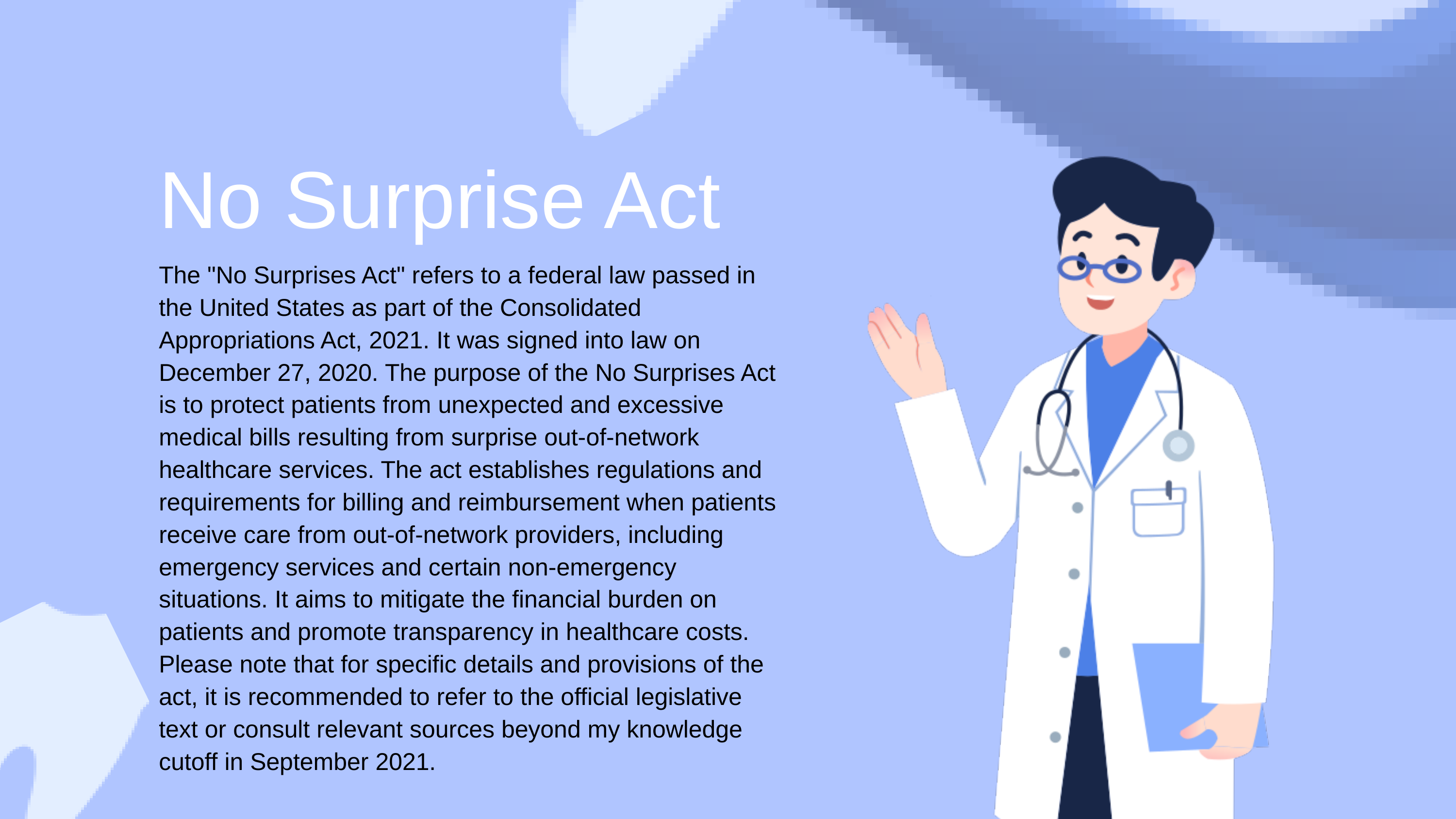

No Surprise Act

The "No Surprises Act" refers to a federal law passed in the United States as part of the Consolidated Appropriations Act, 2021. It was signed into law on December 27, 2020. The purpose of the No Surprises Act is to protect patients from unexpected and excessive medical bills resulting from surprise out-of-network healthcare services. The act establishes regulations and requirements for billing and reimbursement when patients receive care from out-of-network providers, including emergency services and certain non-emergency situations. It aims to mitigate the financial burden on patients and promote transparency in healthcare costs. Please note that for specific details and provisions of the act, it is recommended to refer to the official legislative text or consult relevant sources beyond my knowledge cutoff in September 2021.